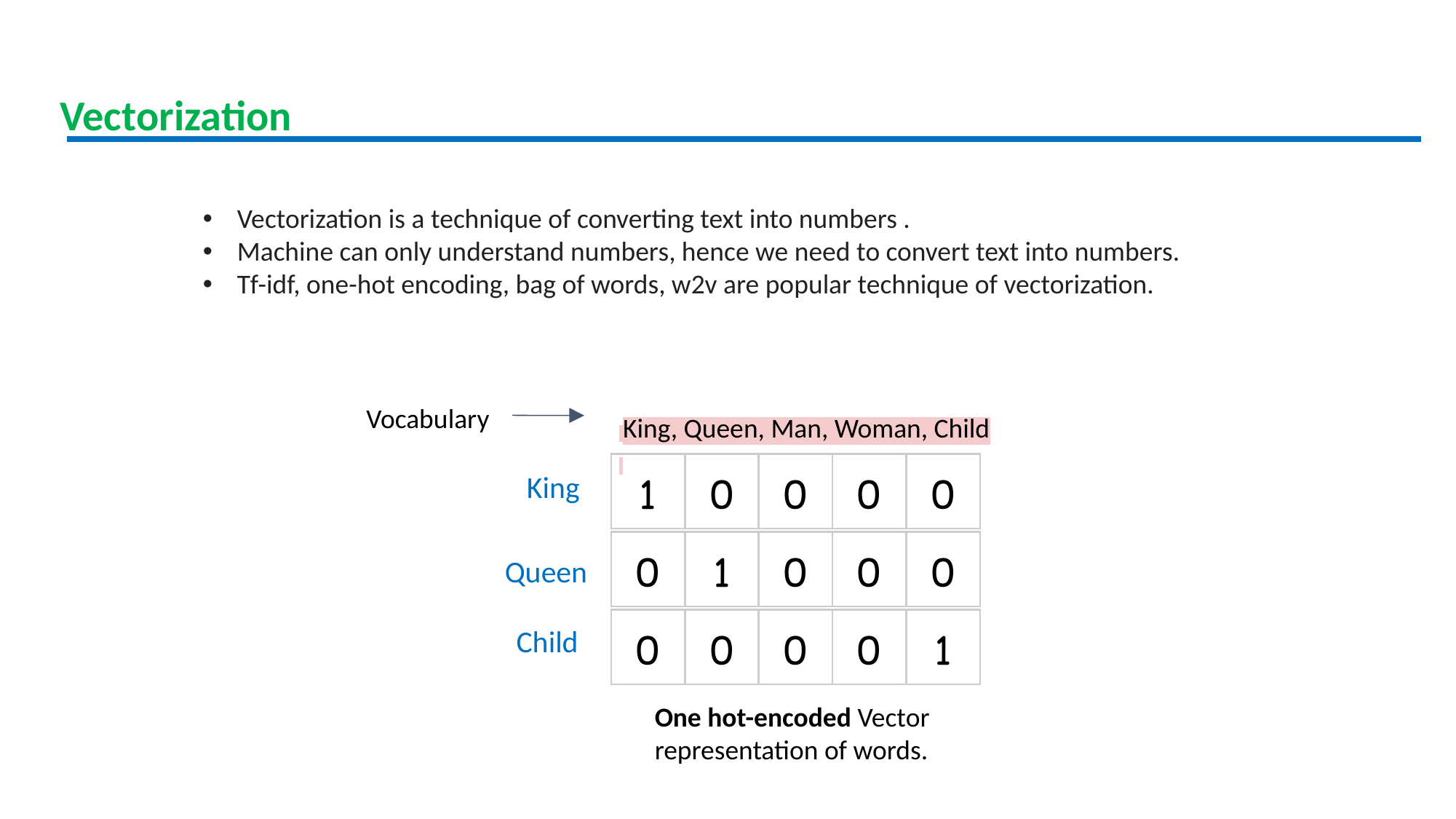

Vectorization

Vectorization is a technique of converting text into numbers .
Machine can only understand numbers, hence we need to convert text into numbers.
Tf-idf, one-hot encoding, bag of words, w2v are popular technique of vectorization.
 King, Queen, Man, Woman, Child
Vocabulary
King
| 1 | 0 | 0 | 0 | 0 |
| --- | --- | --- | --- | --- |
| 0 | 1 | 0 | 0 | 0 |
| --- | --- | --- | --- | --- |
Queen
Child
| 0 | 0 | 0 | 0 | 1 |
| --- | --- | --- | --- | --- |
One hot-encoded Vector representation of words.

06